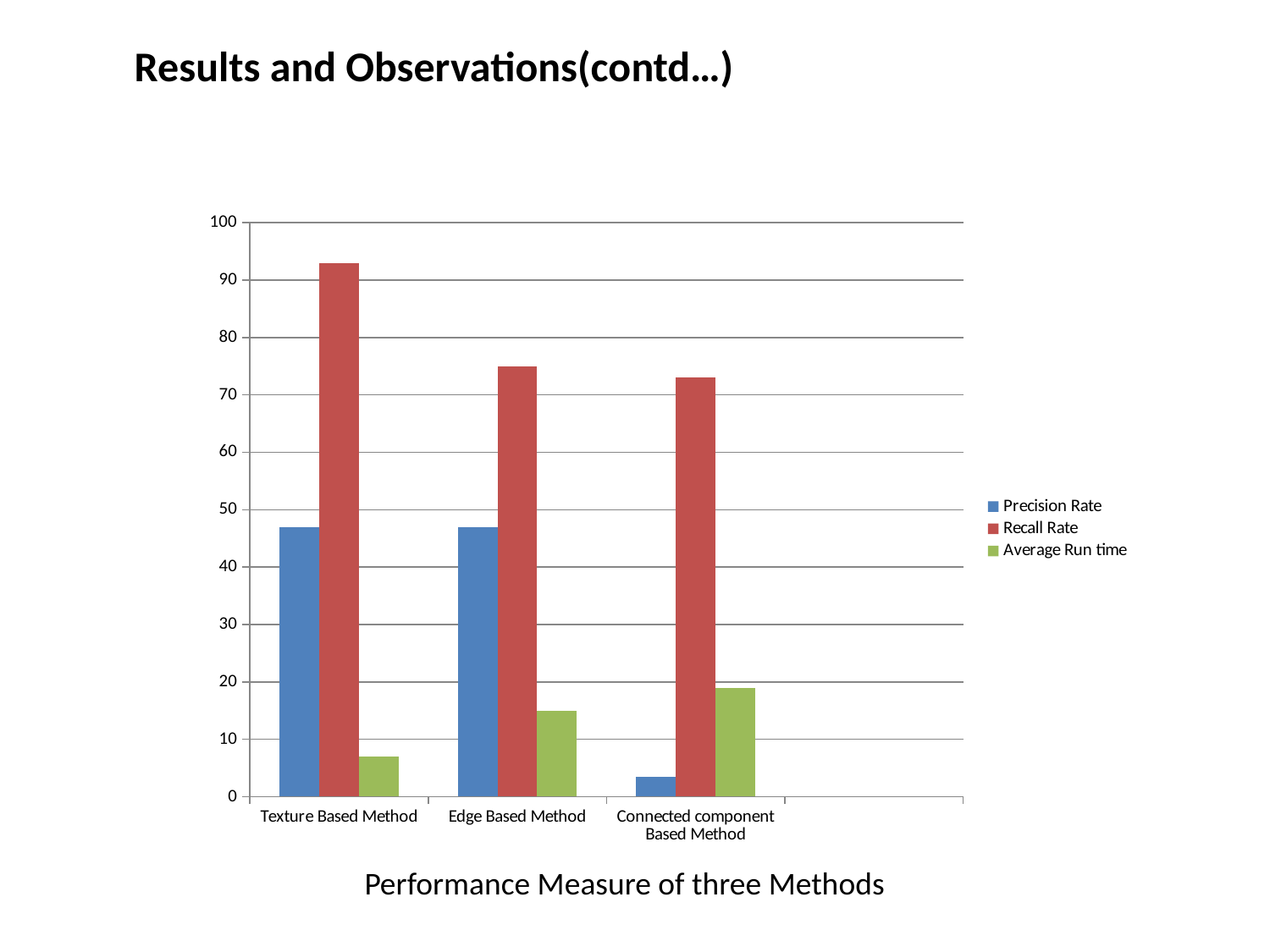

Results and Observations(contd…)

### Chart

| Category | Precision Rate | Recall Rate | Average Run time |
|---|---|---|---|
| Texture Based Method | 47.0 | 93.0 | 7.0 |
| Edge Based Method | 47.0 | 75.0 | 15.0 |
| Connected component Based Method | 3.5 | 73.0 | 19.0 |
Performance Measure of three Methods